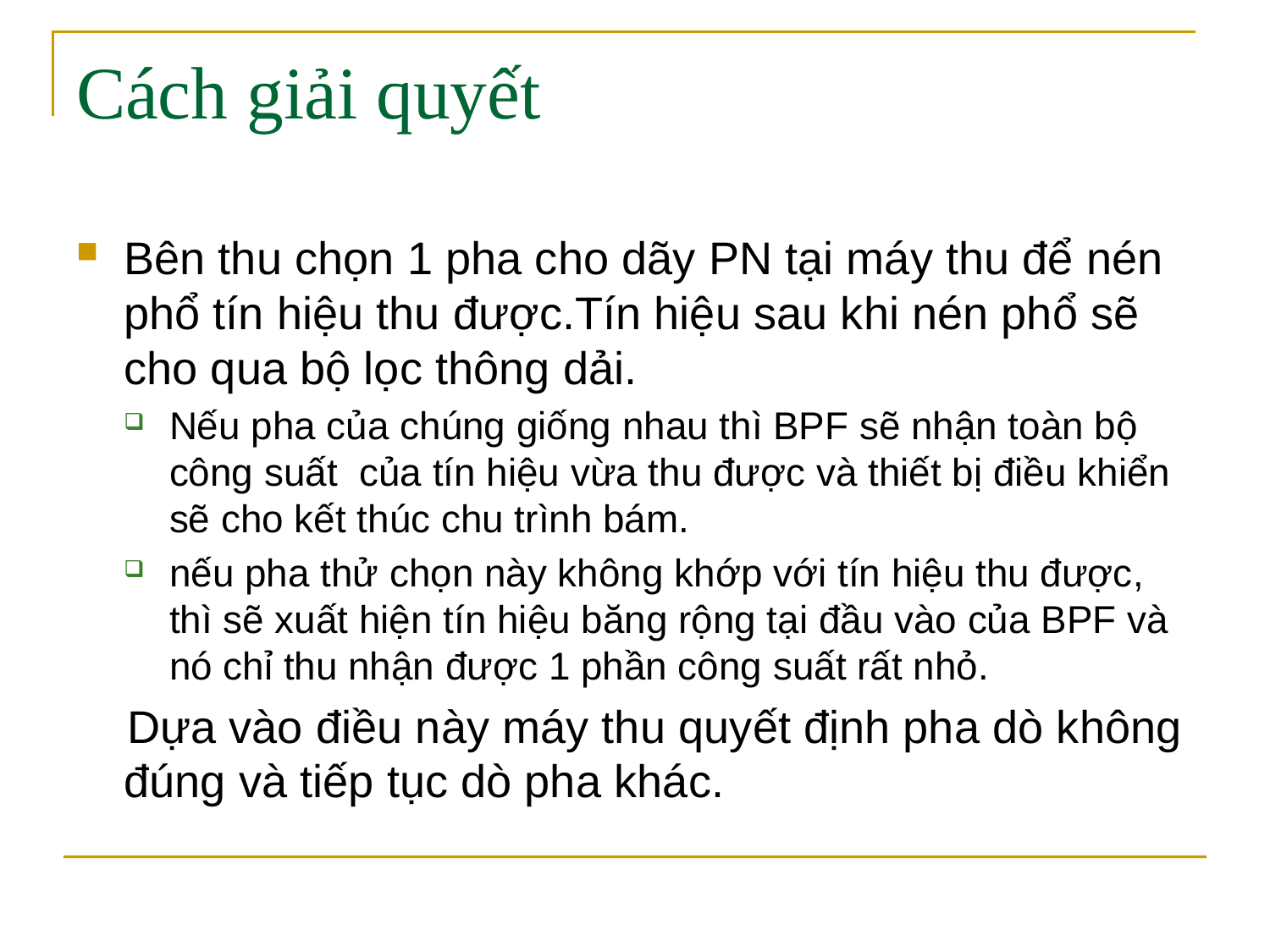

# Cách giải quyết
Bên thu chọn 1 pha cho dãy PN tại máy thu để nén phổ tín hiệu thu được.Tín hiệu sau khi nén phổ sẽ cho qua bộ lọc thông dải.
Nếu pha của chúng giống nhau thì BPF sẽ nhận toàn bộ công suất  của tín hiệu vừa thu được và thiết bị điều khiển sẽ cho kết thúc chu trình bám.
nếu pha thử chọn này không khớp với tín hiệu thu được, thì sẽ xuất hiện tín hiệu băng rộng tại đầu vào của BPF và nó chỉ thu nhận được 1 phần công suất rất nhỏ.
    Dựa vào điều này máy thu quyết định pha dò không đúng và tiếp tục dò pha khác.